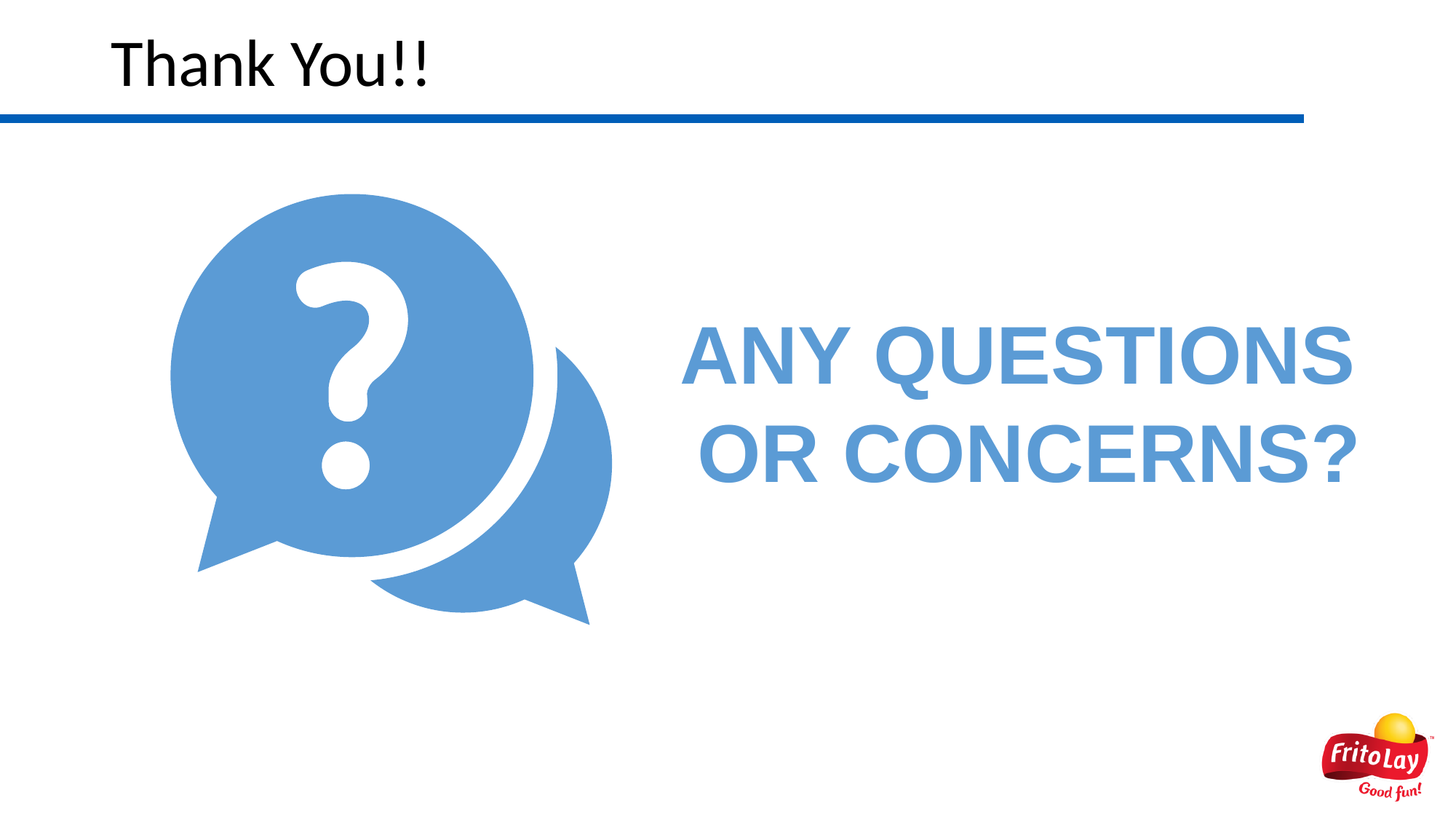

# Thank You!!

Any questions
 or concerns?